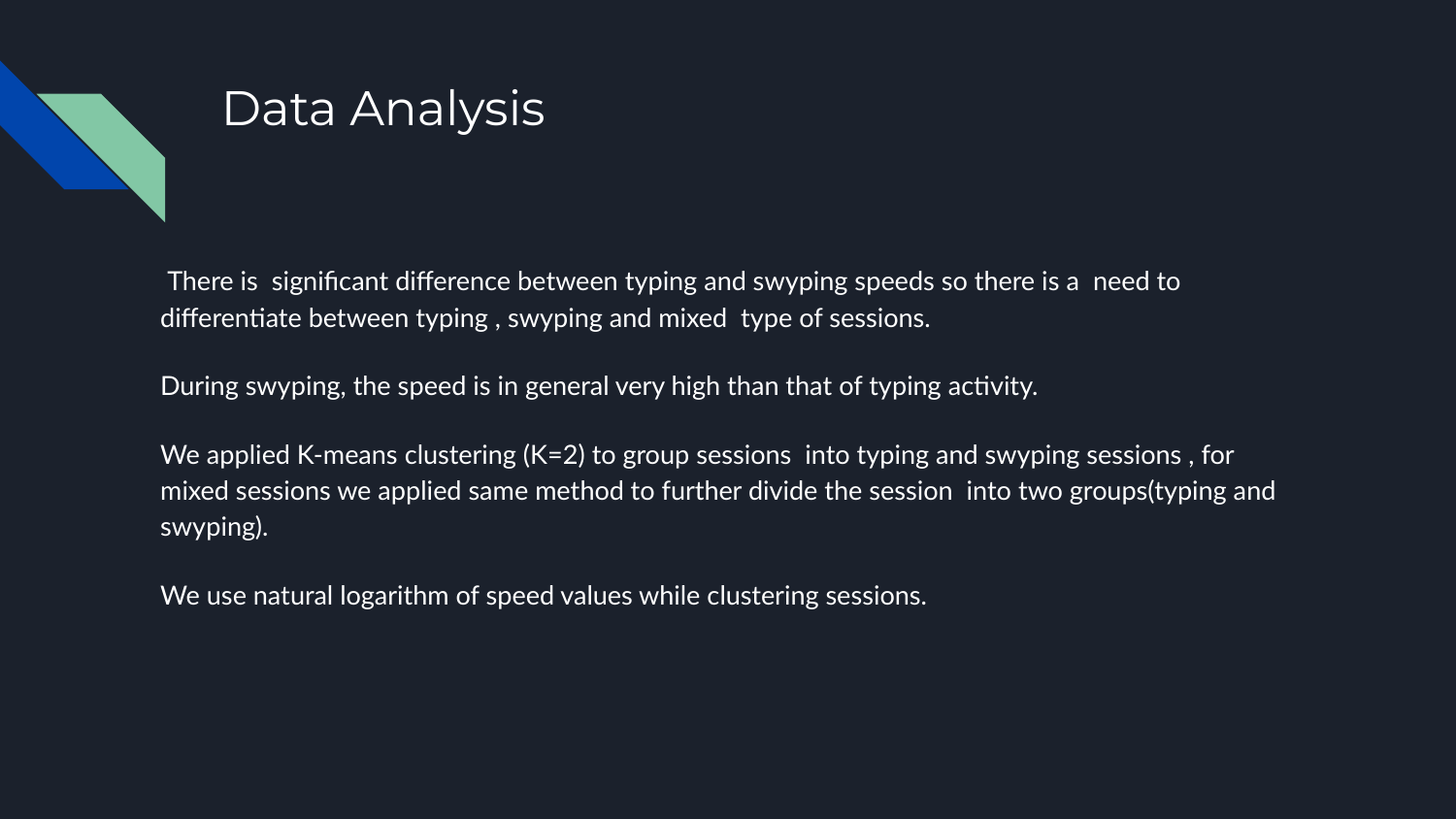

# Data Analysis
 There is  significant difference between typing and swyping speeds so there is a  need to  differentiate between typing , swyping and mixed  type of sessions.
During swyping, the speed is in general very high than that of typing activity.
We applied K-means clustering (K=2) to group sessions  into typing and swyping sessions , for mixed sessions we applied same method to further divide the session  into two groups(typing and swyping).
We use natural logarithm of speed values while clustering sessions.